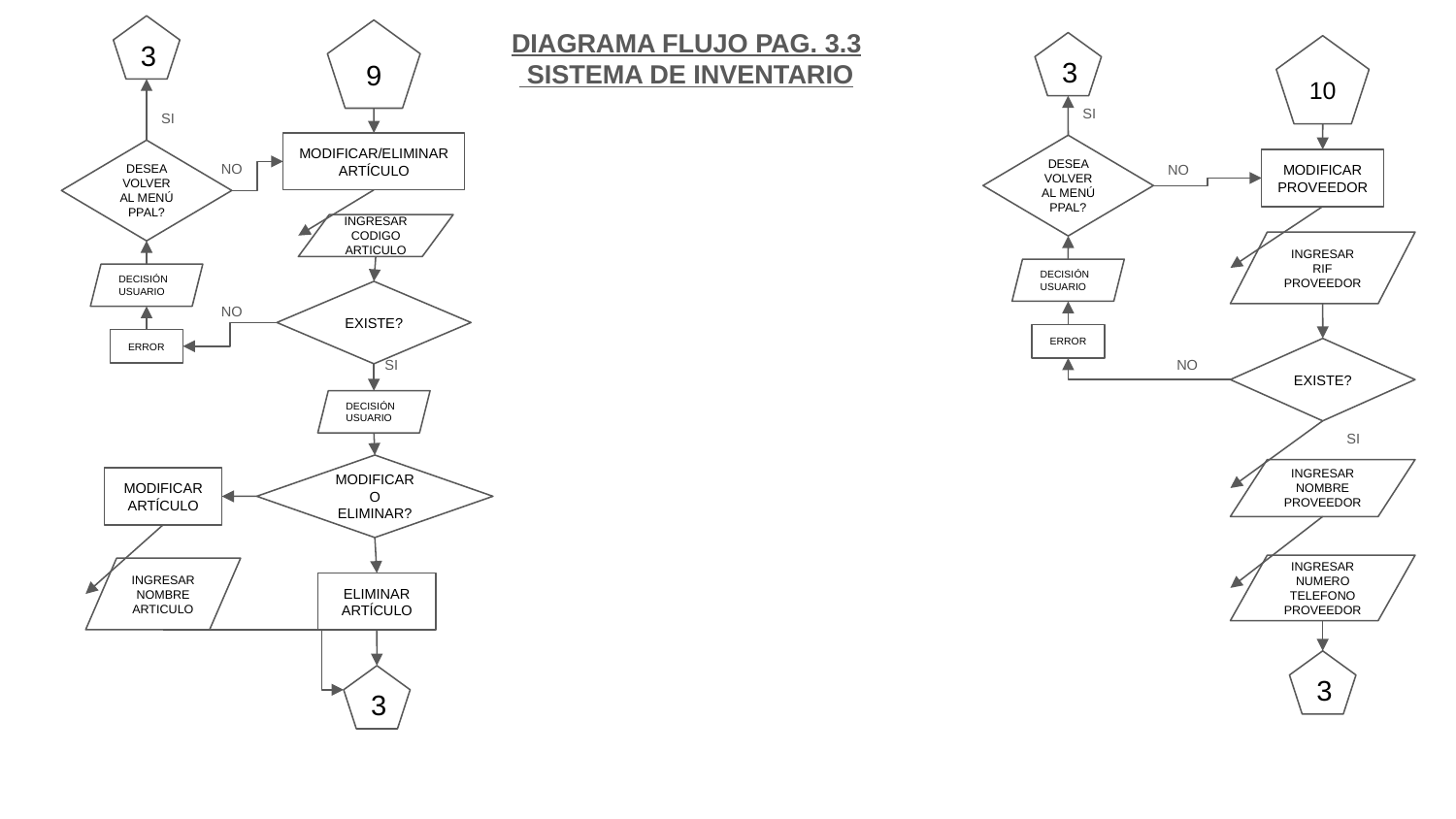

DIAGRAMA FLUJO PAG. 3.3
 SISTEMA DE INVENTARIO
3
9
3
10
SI
SI
MODIFICAR/ELIMINAR ARTÍCULO
DESEA VOLVER AL MENÚ PPAL?
DESEA VOLVER AL MENÚ PPAL?
NO
NO
MODIFICAR PROVEEDOR
INGRESAR CODIGO ARTICULO
INGRESAR RIF
PROVEEDOR
DECISIÓN USUARIO
DECISIÓN USUARIO
EXISTE?
NO
ERROR
ERROR
EXISTE?
NO
SI
DECISIÓN USUARIO
SI
MODIFICAR O ELIMINAR?
INGRESAR NOMBRE PROVEEDOR
MODIFICAR
ARTÍCULO
INGRESAR NUMERO TELEFONO PROVEEDOR
INGRESAR NOMBRE ARTICULO
ELIMINAR
ARTÍCULO
3
3